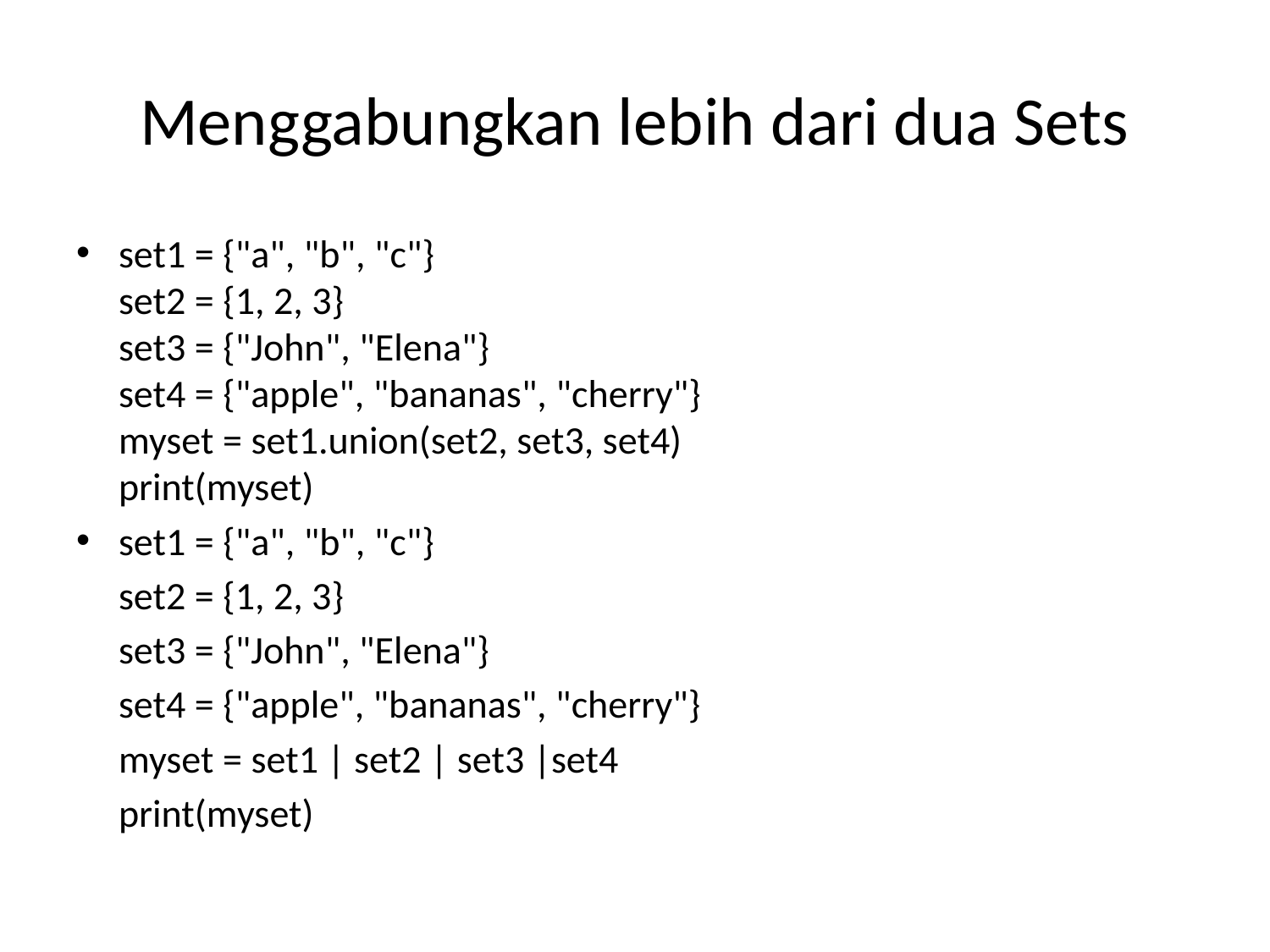

# Menggabungkan lebih dari dua Sets
set1 = {"a", "b", "c"}
set2 = {1, 2, 3}
set3 = {"John", "Elena"}
set4 = {"apple", "bananas", "cherry"}
myset = set1.union(set2, set3, set4)
print(myset)
set1 = {"a", "b", "c"}
	set2 = {1, 2, 3}
	set3 = {"John", "Elena"}
	set4 = {"apple", "bananas", "cherry"}
	myset = set1 | set2 | set3 |set4
	print(myset)